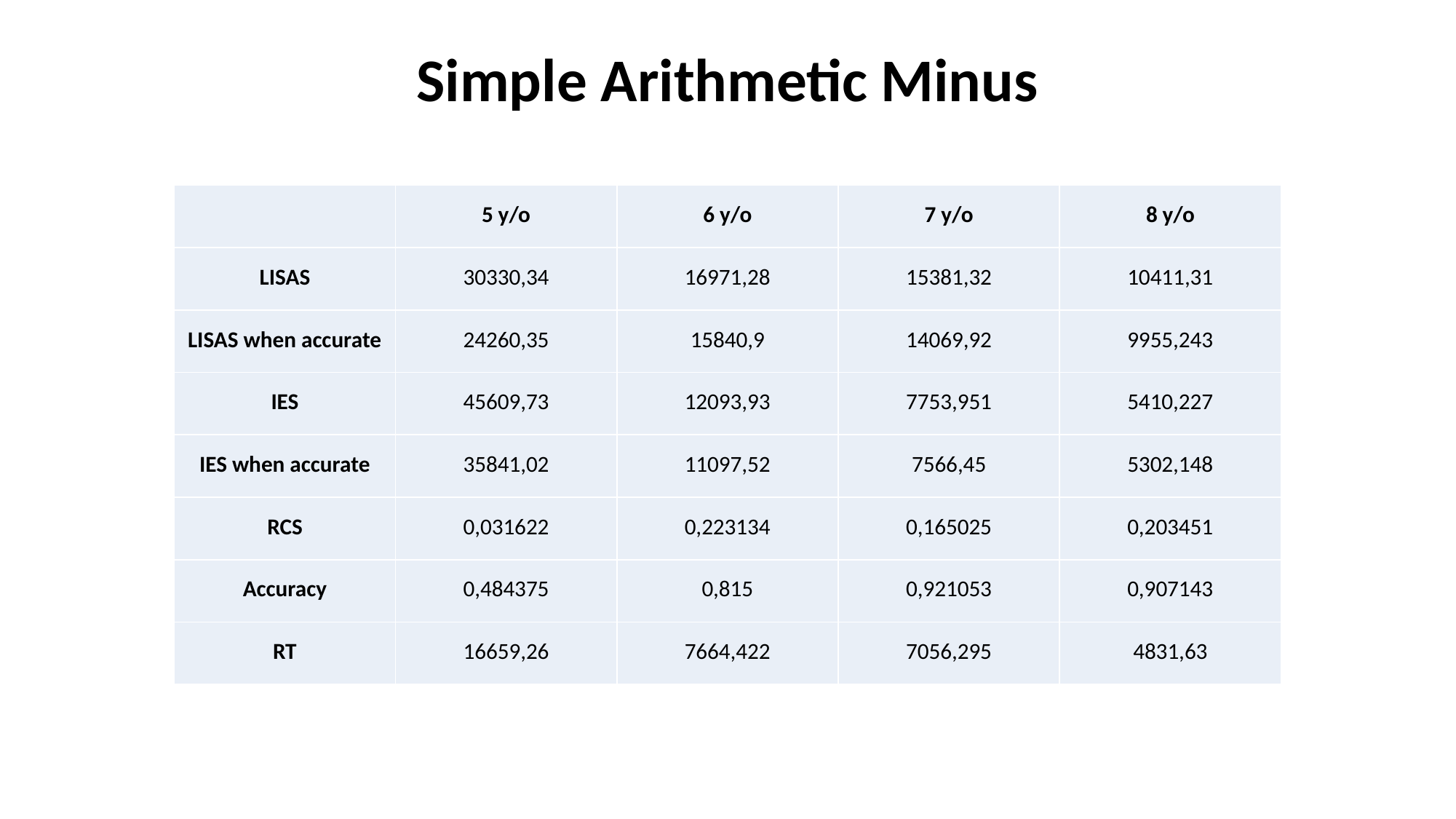

# Simple Arithmetic Minus
|  | 5 y/o | 6 y/o | 7 y/o | 8 y/o |
| --- | --- | --- | --- | --- |
| LISAS | 30330,34 | 16971,28 | 15381,32 | 10411,31 |
| LISAS when accurate | 24260,35 | 15840,9 | 14069,92 | 9955,243 |
| IES | 45609,73 | 12093,93 | 7753,951 | 5410,227 |
| IES when accurate | 35841,02 | 11097,52 | 7566,45 | 5302,148 |
| RCS | 0,031622 | 0,223134 | 0,165025 | 0,203451 |
| Accuracy | 0,484375 | 0,815 | 0,921053 | 0,907143 |
| RT | 16659,26 | 7664,422 | 7056,295 | 4831,63 |